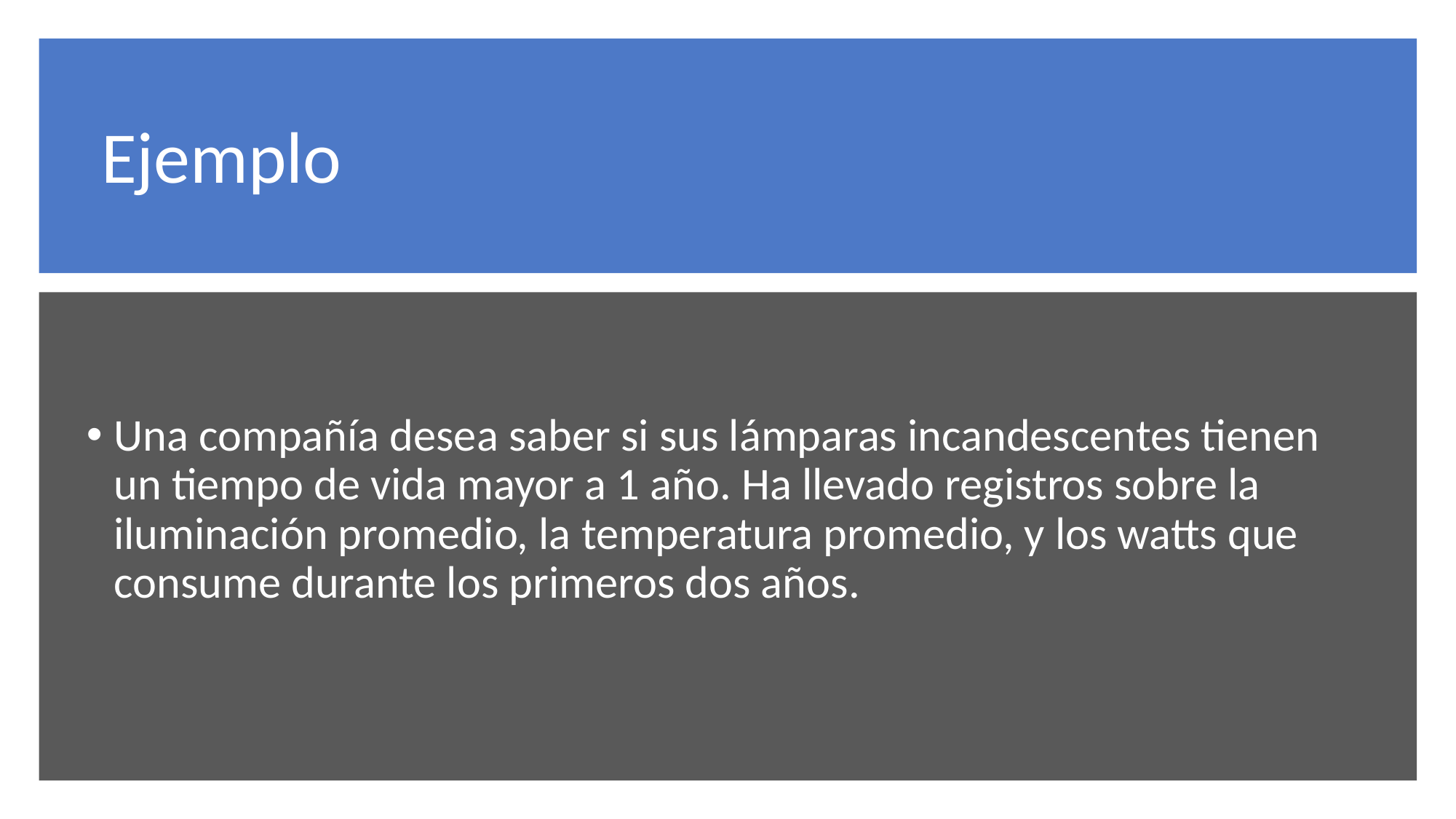

# Ejemplo

Una compañía desea saber si sus lámparas incandescentes tienen un tiempo de vida mayor a 1 año. Ha llevado registros sobre la iluminación promedio, la temperatura promedio, y los watts que consume durante los primeros dos años.